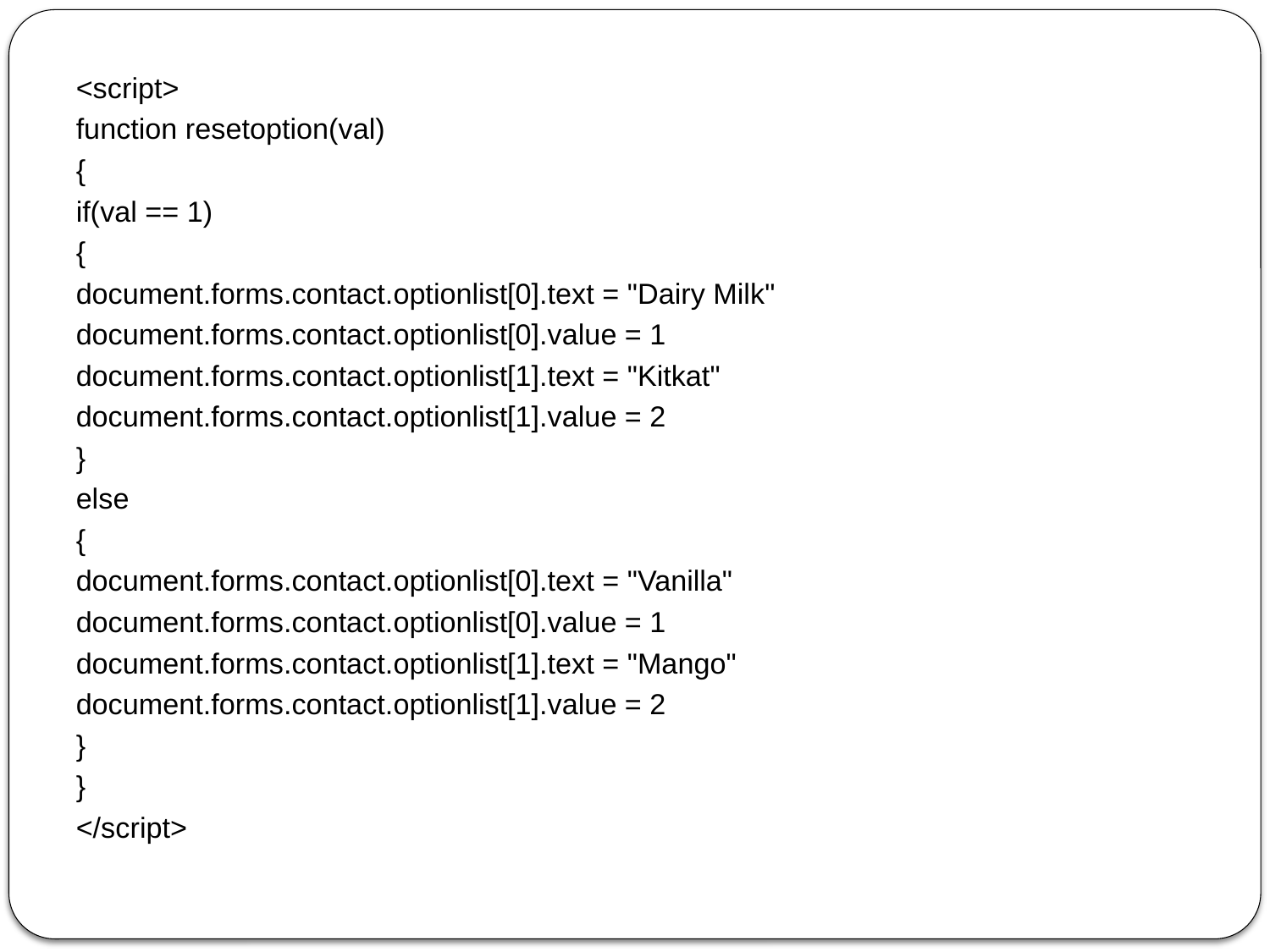

<script>
function resetoption(val)
{
if(val == 1)
{
document.forms.contact.optionlist[0].text = "Dairy Milk"
document.forms.contact.optionlist[0].value = 1
document.forms.contact.optionlist[1].text = "Kitkat"
document.forms.contact.optionlist[1].value = 2
}
else
{
document.forms.contact.optionlist[0].text = "Vanilla"
document.forms.contact.optionlist[0].value = 1
document.forms.contact.optionlist[1].text = "Mango"
document.forms.contact.optionlist[1].value = 2
}
}
</script>